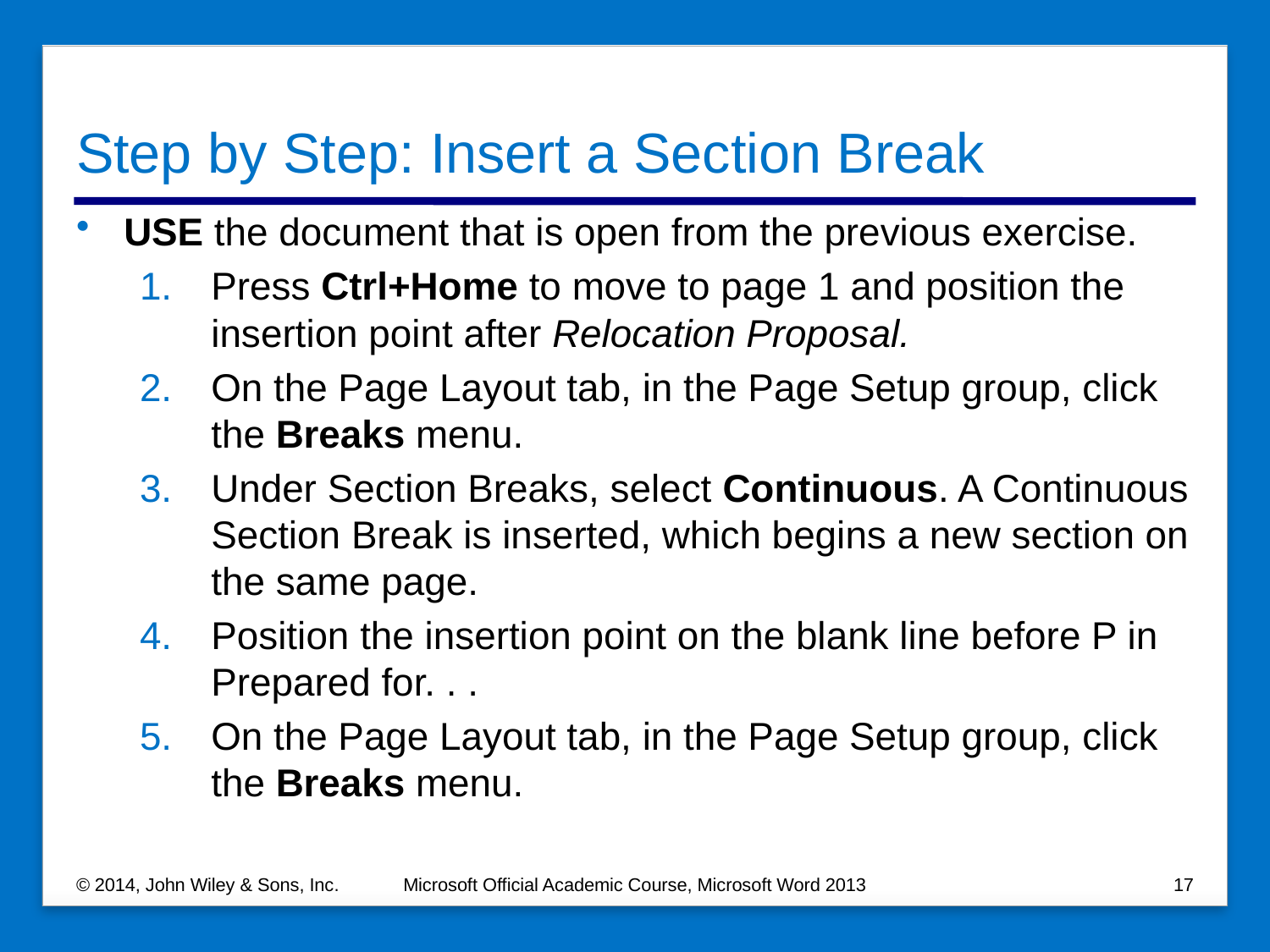

# Step by Step: Insert a Section Break
USE the document that is open from the previous exercise.
Press Ctrl+Home to move to page 1 and position the insertion point after Relocation Proposal.
On the Page Layout tab, in the Page Setup group, click the Breaks menu.
Under Section Breaks, select Continuous. A Continuous Section Break is inserted, which begins a new section on the same page.
Position the insertion point on the blank line before P in Prepared for. . .
On the Page Layout tab, in the Page Setup group, click the Breaks menu.

© 2014, John Wiley & Sons, Inc.
Microsoft Official Academic Course, Microsoft Word 2013
17